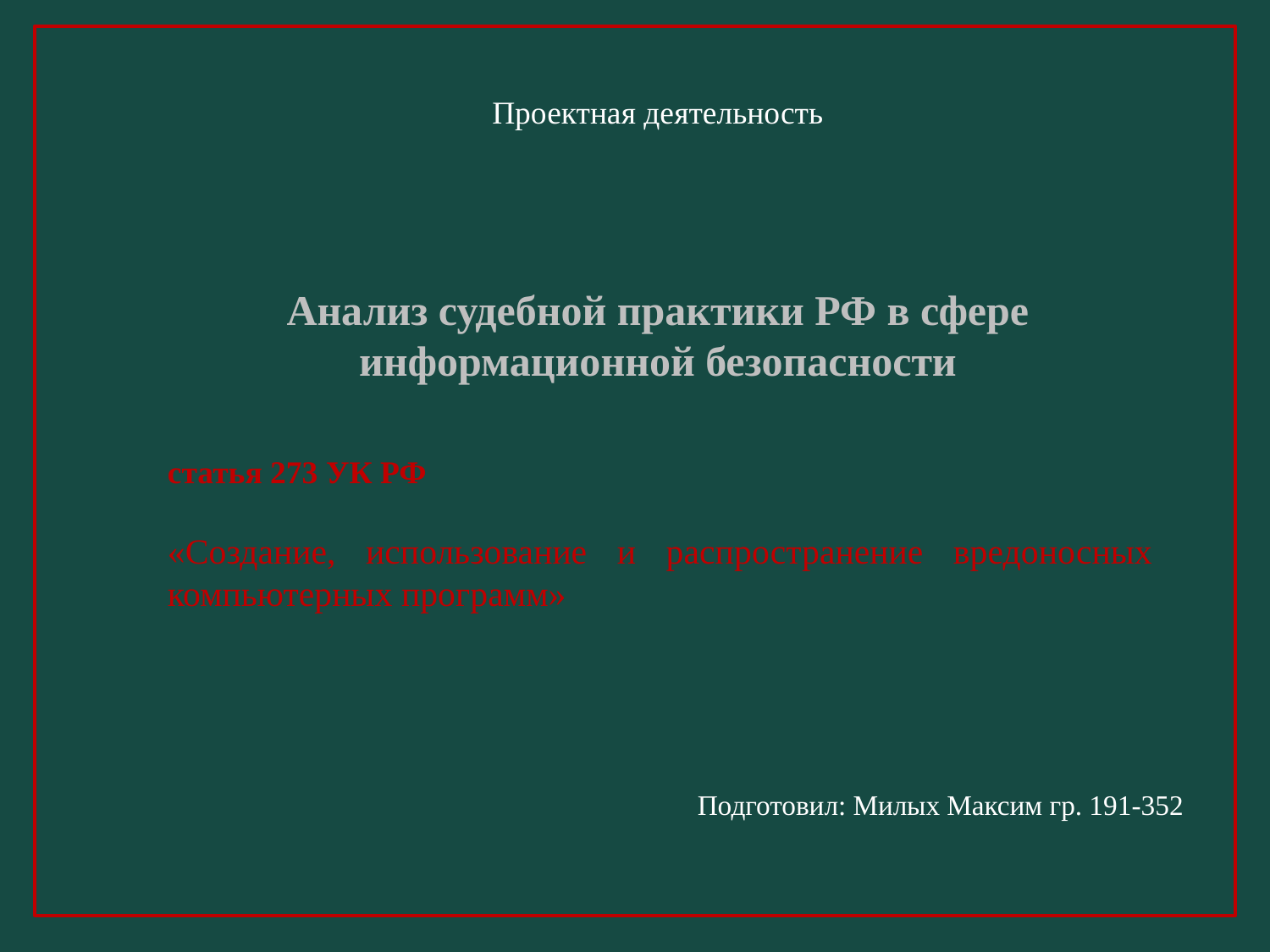

Проектная деятельность

Анализ судебной практики РФ в сфере информационной безопасности
статья 273 УК РФ

«Создание, использование и распространение вредоносных компьютерных программ»
Подготовил: Милых Максим гр. 191-352